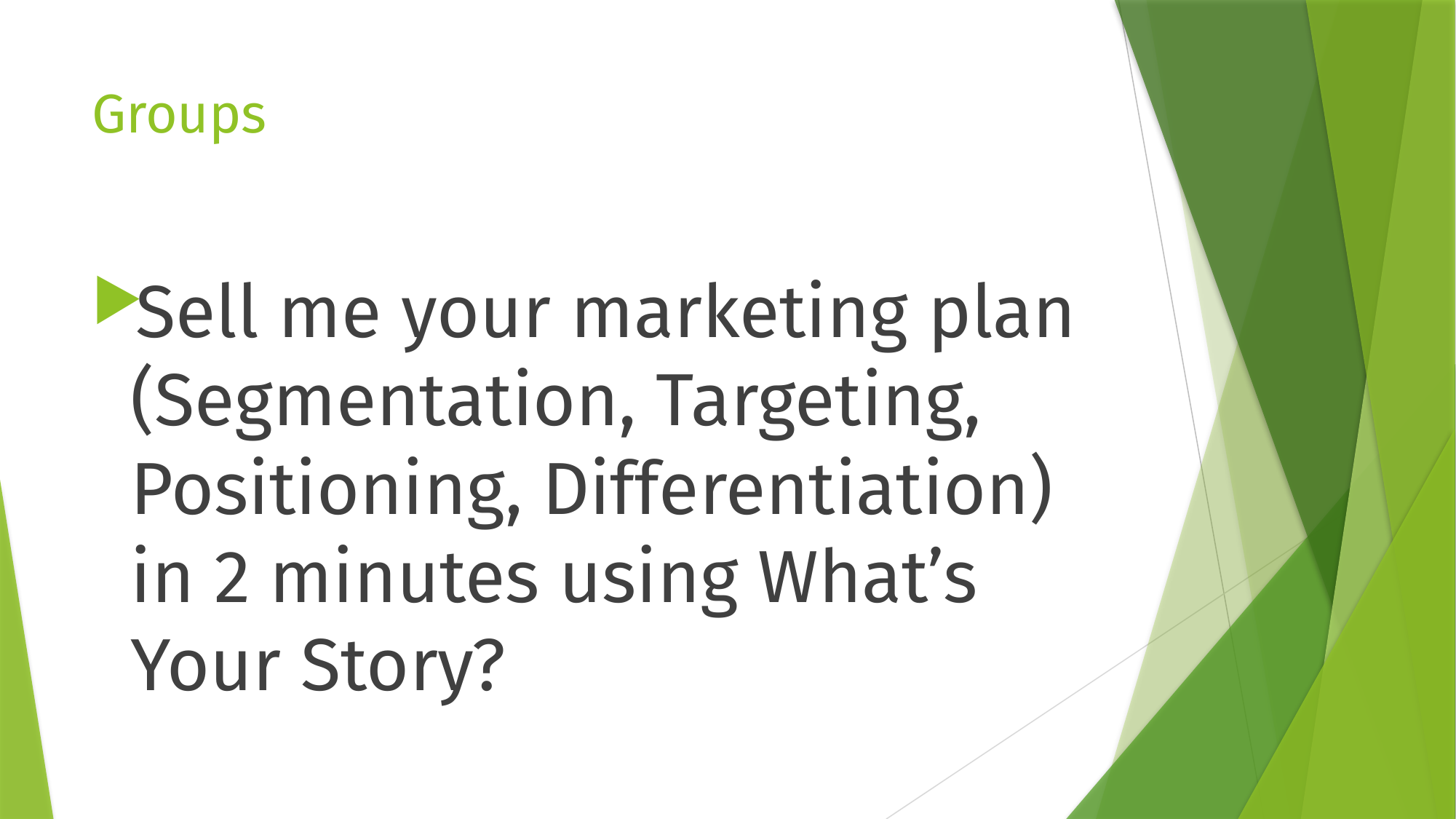

# Groups
Sell me your marketing plan (Segmentation, Targeting, Positioning, Differentiation) in 2 minutes using What’s Your Story?